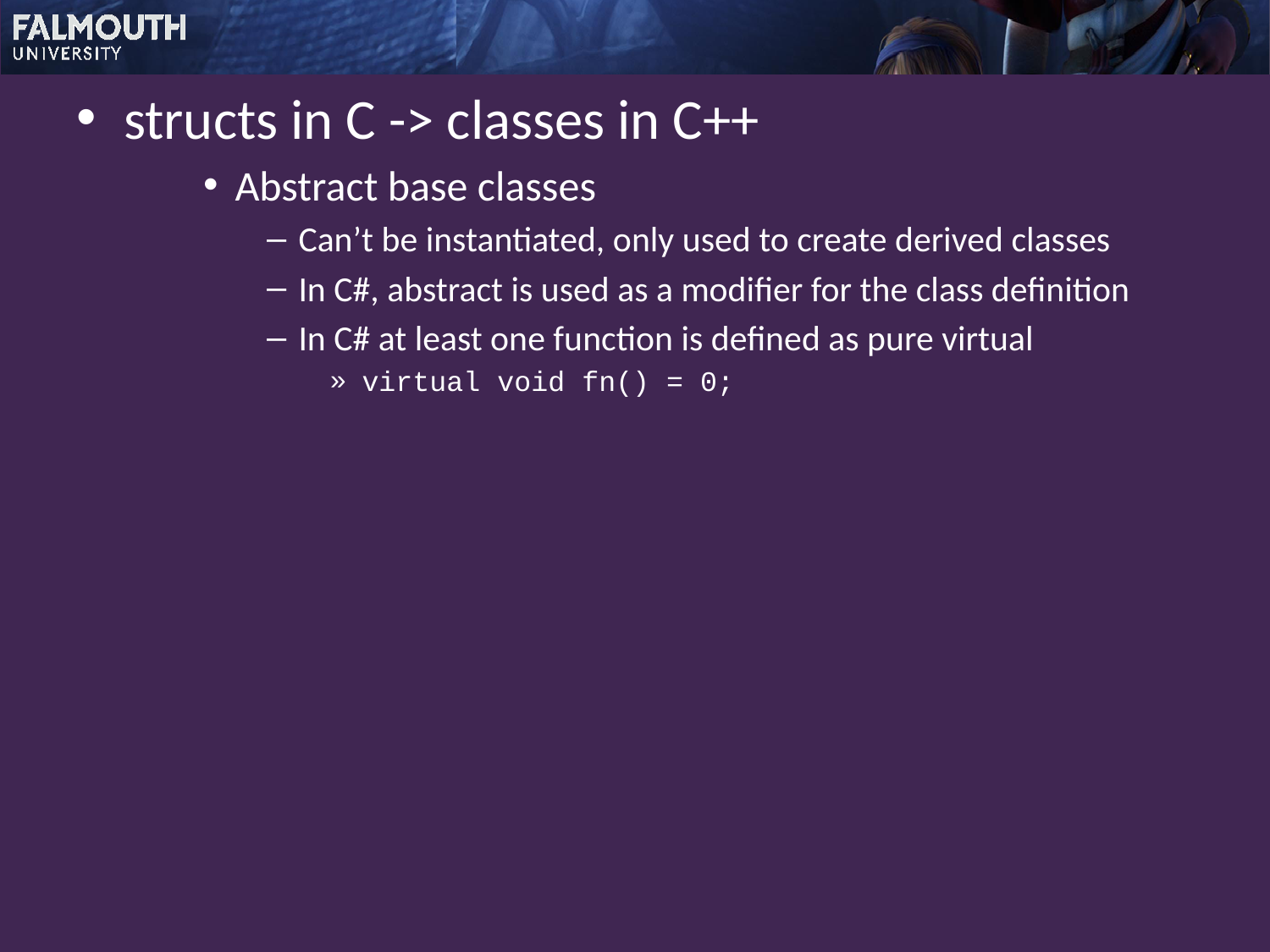

structs in C -> classes in C++
Abstract base classes
Can’t be instantiated, only used to create derived classes
In C#, abstract is used as a modifier for the class definition
In C# at least one function is defined as pure virtual
virtual void fn() = 0;